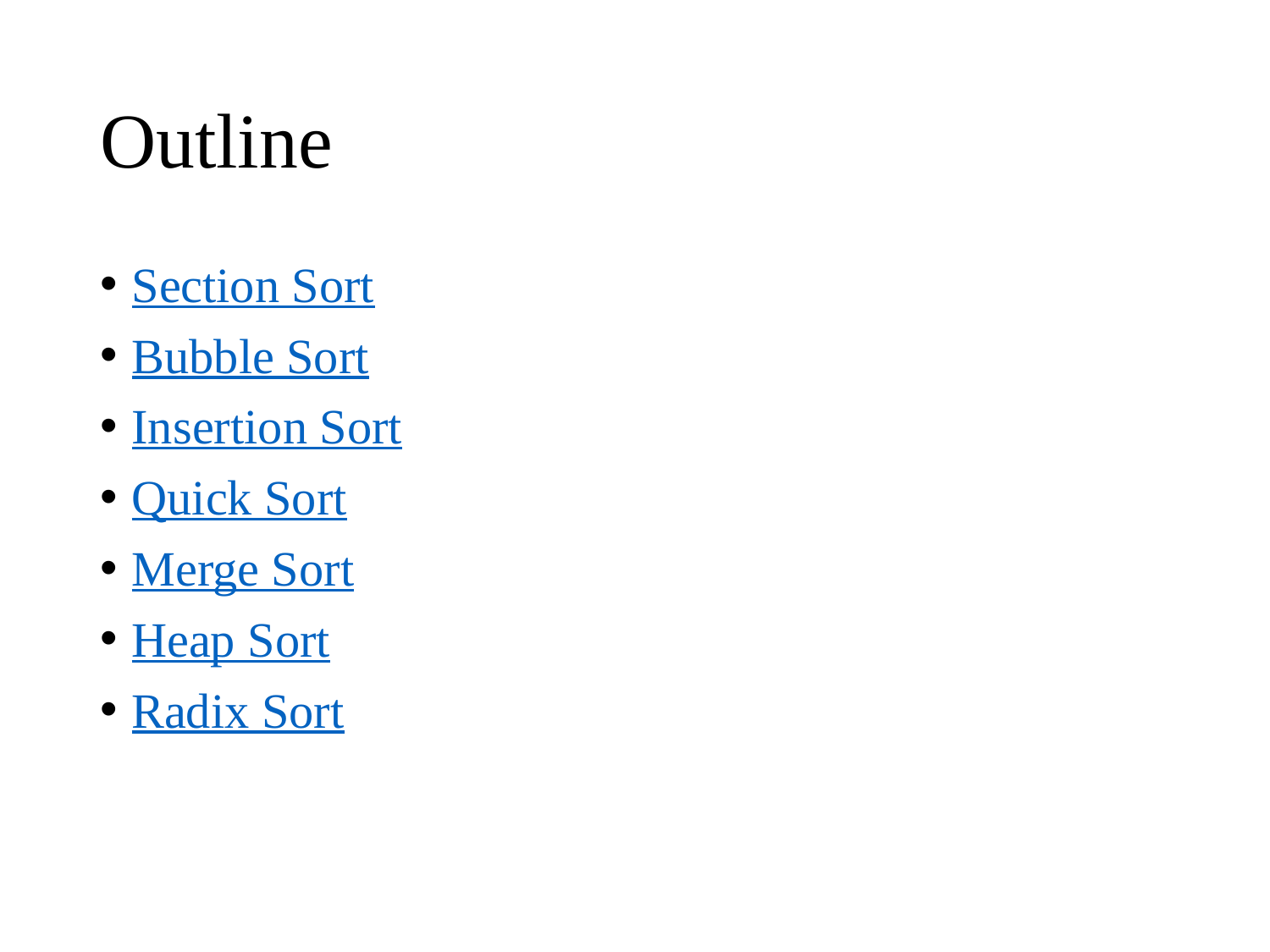

# Outline
Section Sort
Bubble Sort
Insertion Sort
Quick Sort
Merge Sort
Heap Sort
Radix Sort